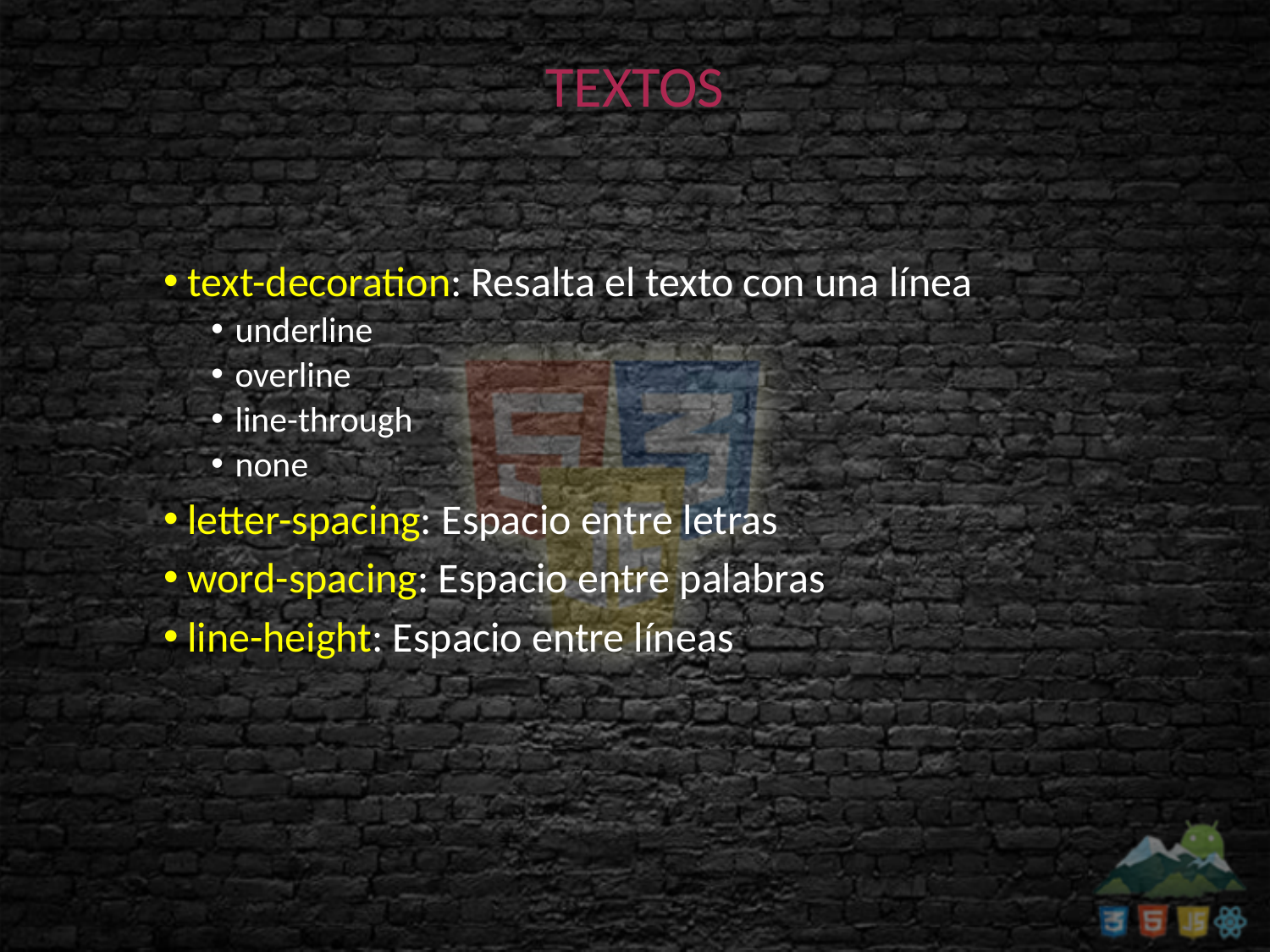

# TEXTOS
text-decoration: Resalta el texto con una línea
underline
overline
line-through
none
letter-spacing: Espacio entre letras
word-spacing: Espacio entre palabras
line-height: Espacio entre líneas